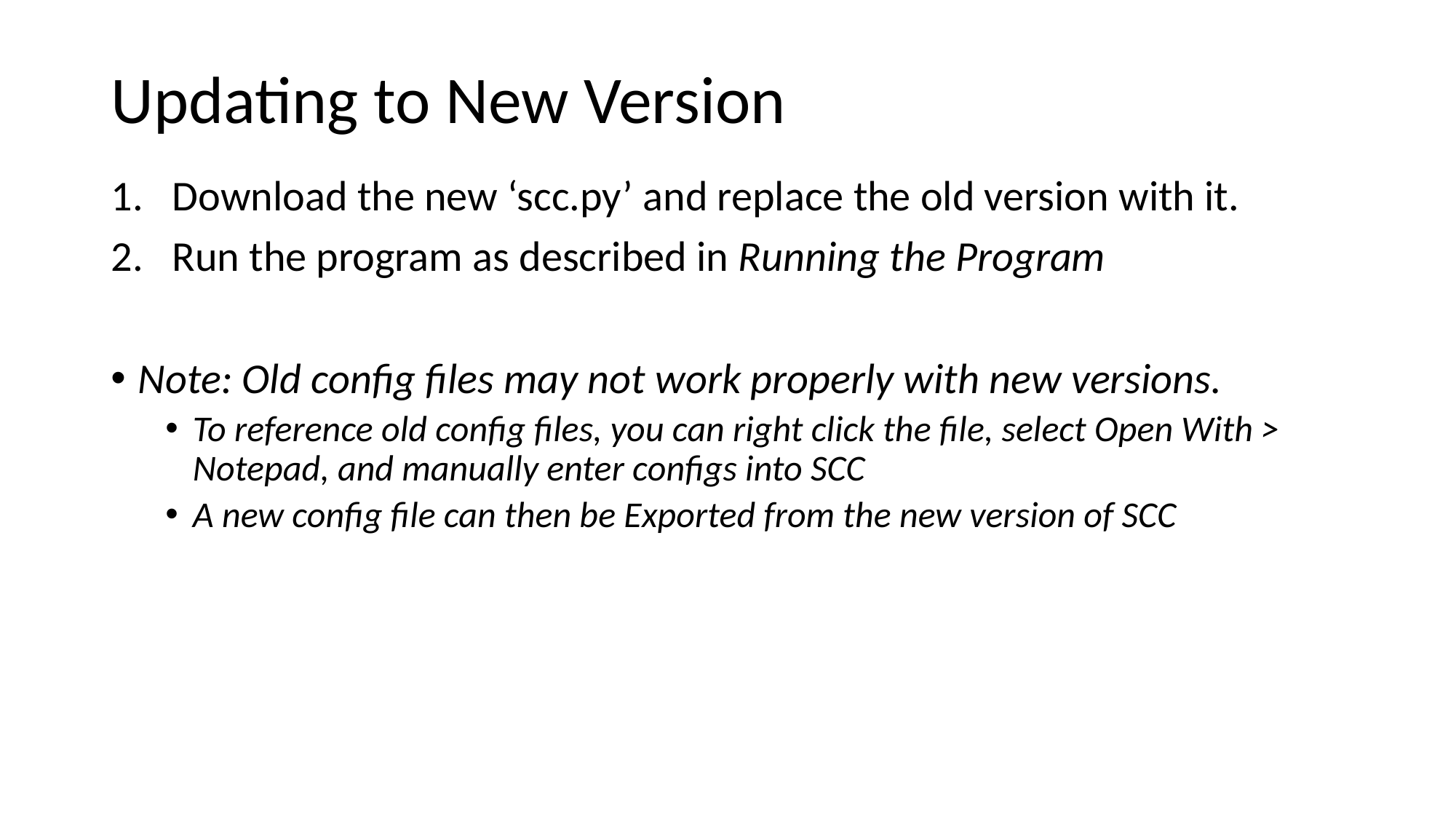

# Updating to New Version
Download the new ‘scc.py’ and replace the old version with it.
Run the program as described in Running the Program

Note: Old config files may not work properly with new versions.
To reference old config files, you can right click the file, select Open With > Notepad, and manually enter configs into SCC
A new config file can then be Exported from the new version of SCC